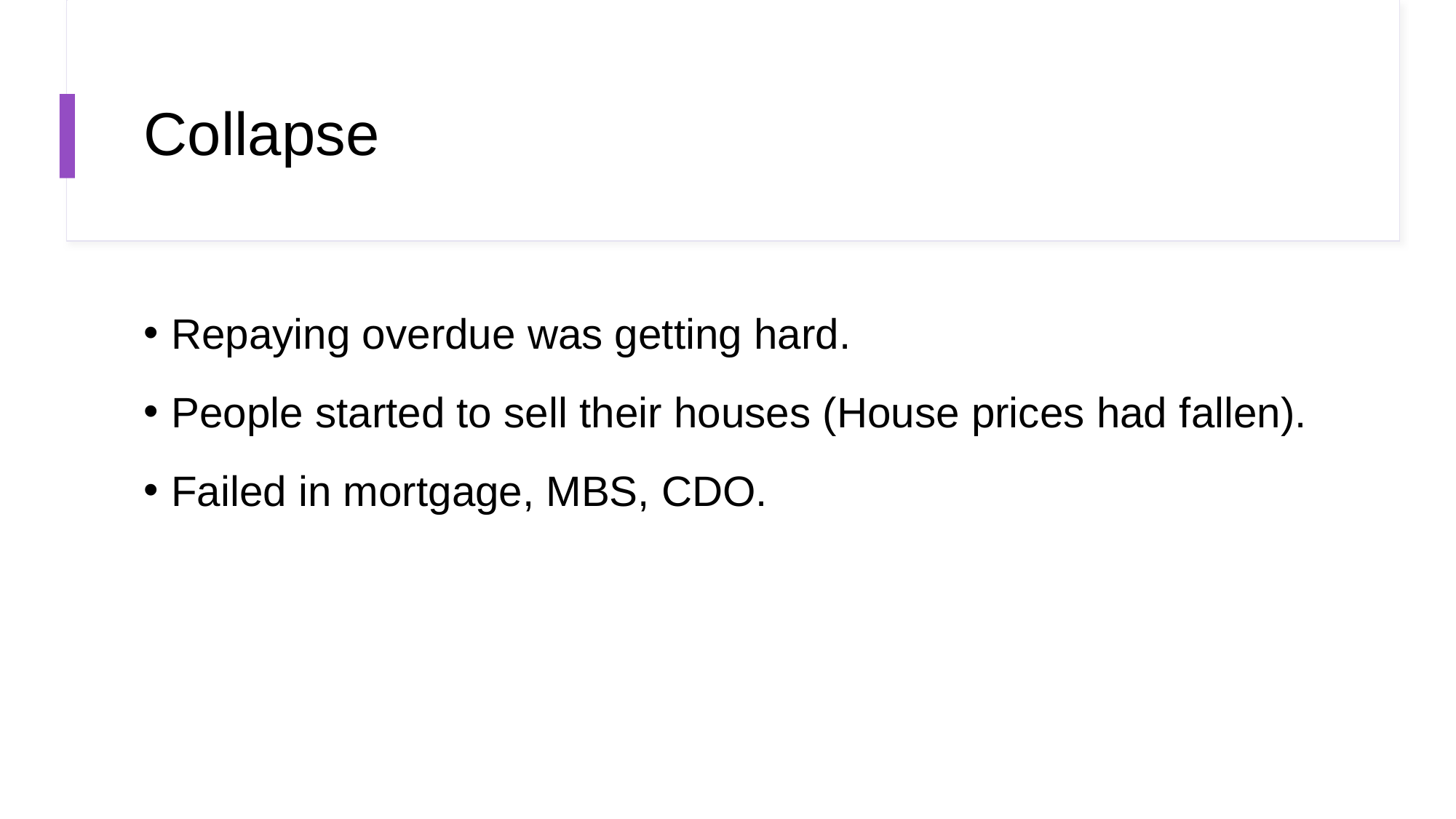

# Collapse
Repaying overdue was getting hard.
People started to sell their houses (House prices had fallen).

Failed in mortgage, MBS, CDO.